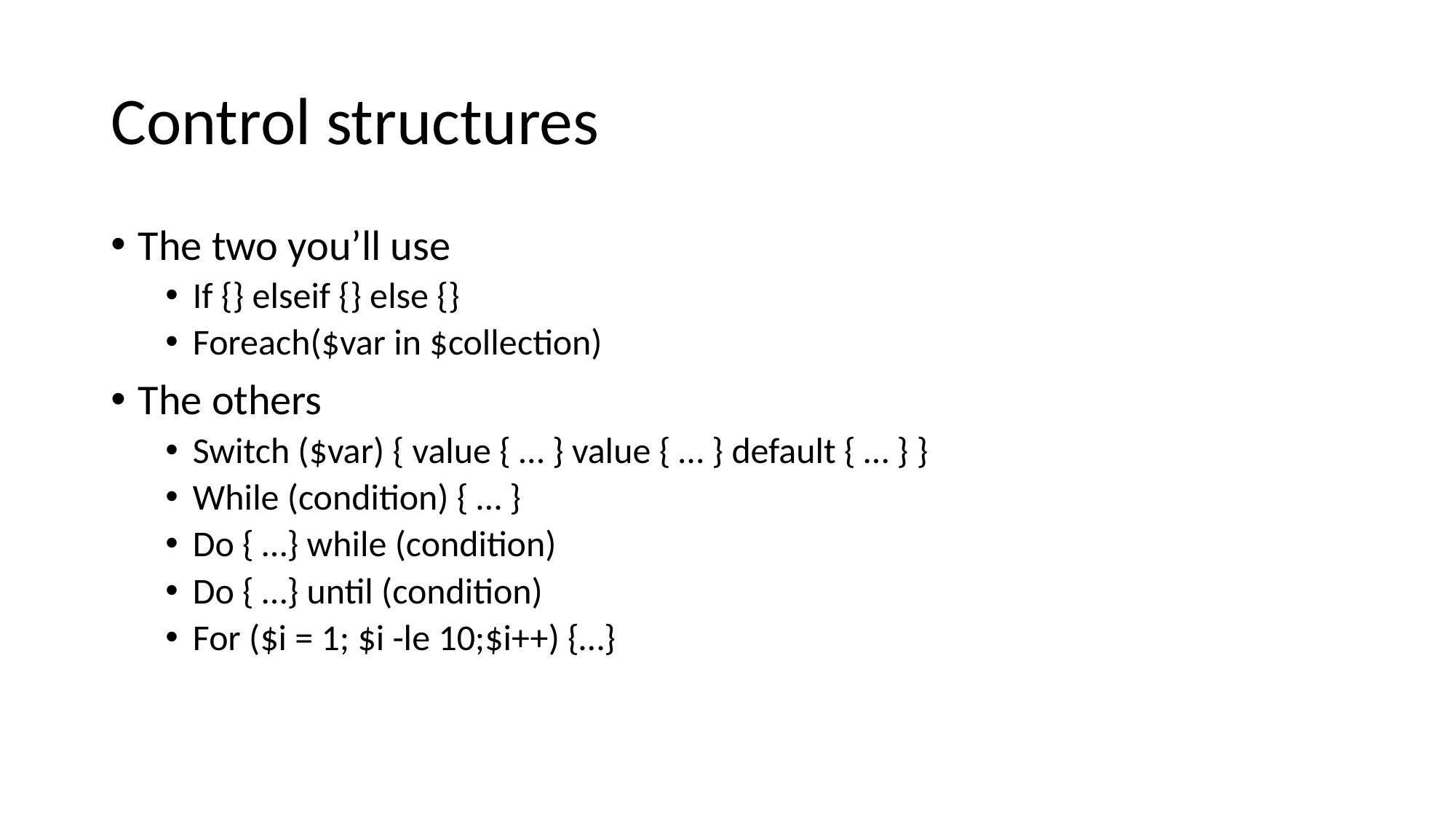

# Control structures
The two you’ll use
If {} elseif {} else {}
Foreach($var in $collection)
The others
Switch ($var) { value { … } value { … } default { … } }
While (condition) { … }
Do { …} while (condition)
Do { …} until (condition)
For ($i = 1; $i -le 10;$i++) {…}